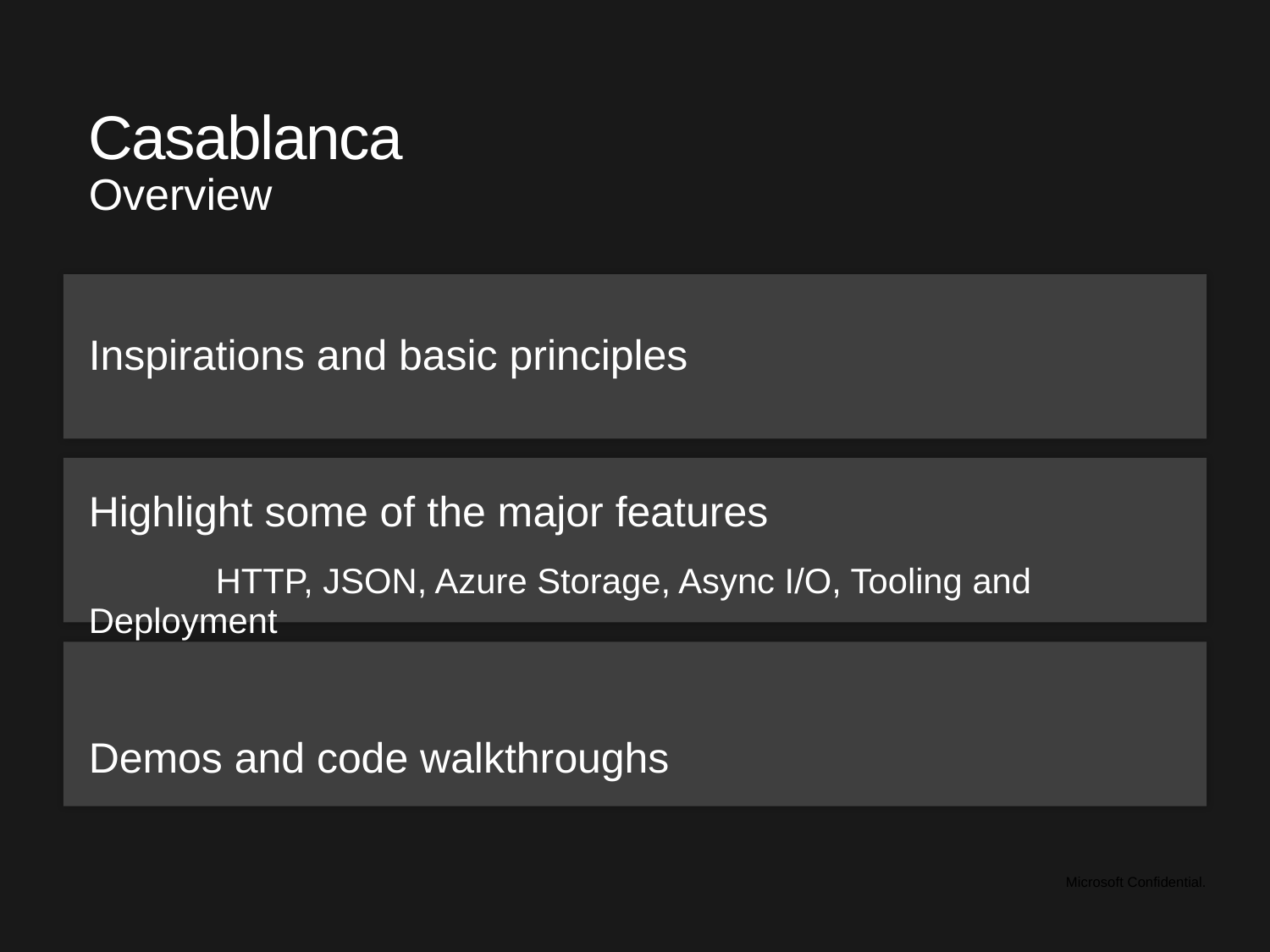

# Casablanca
Overview

Inspirations and basic principles

Highlight some of the major features
	HTTP, JSON, Azure Storage, Async I/O, Tooling and Deployment

Demos and code walkthroughs